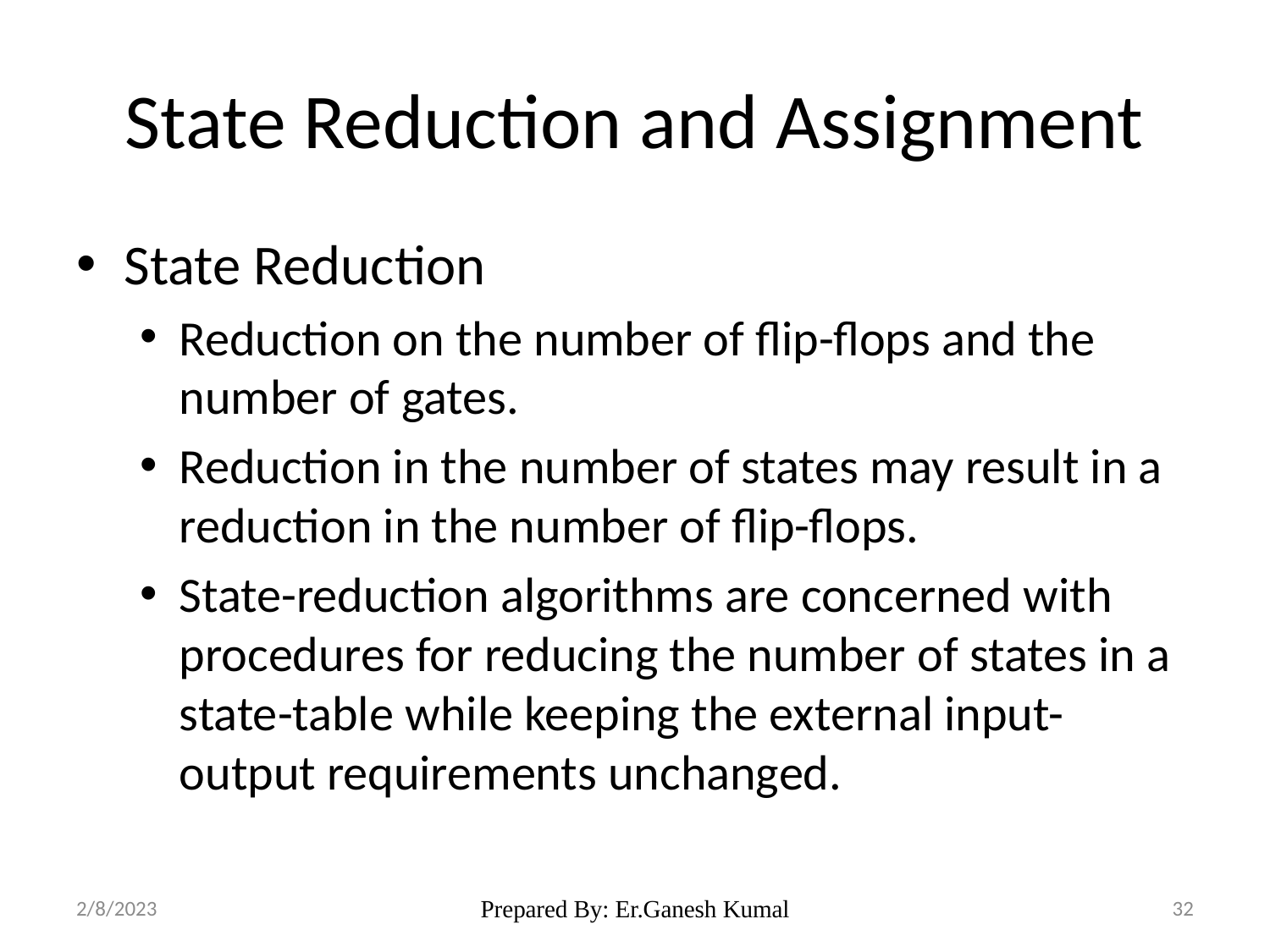

# State Reduction and Assignment
State Reduction
Reduction on the number of flip-flops and the number of gates.
Reduction in the number of states may result in a reduction in the number of flip-flops.
State-reduction algorithms are concerned with procedures for reducing the number of states in a state-table while keeping the external input-output requirements unchanged.
2/8/2023
Prepared By: Er.Ganesh Kumal
32